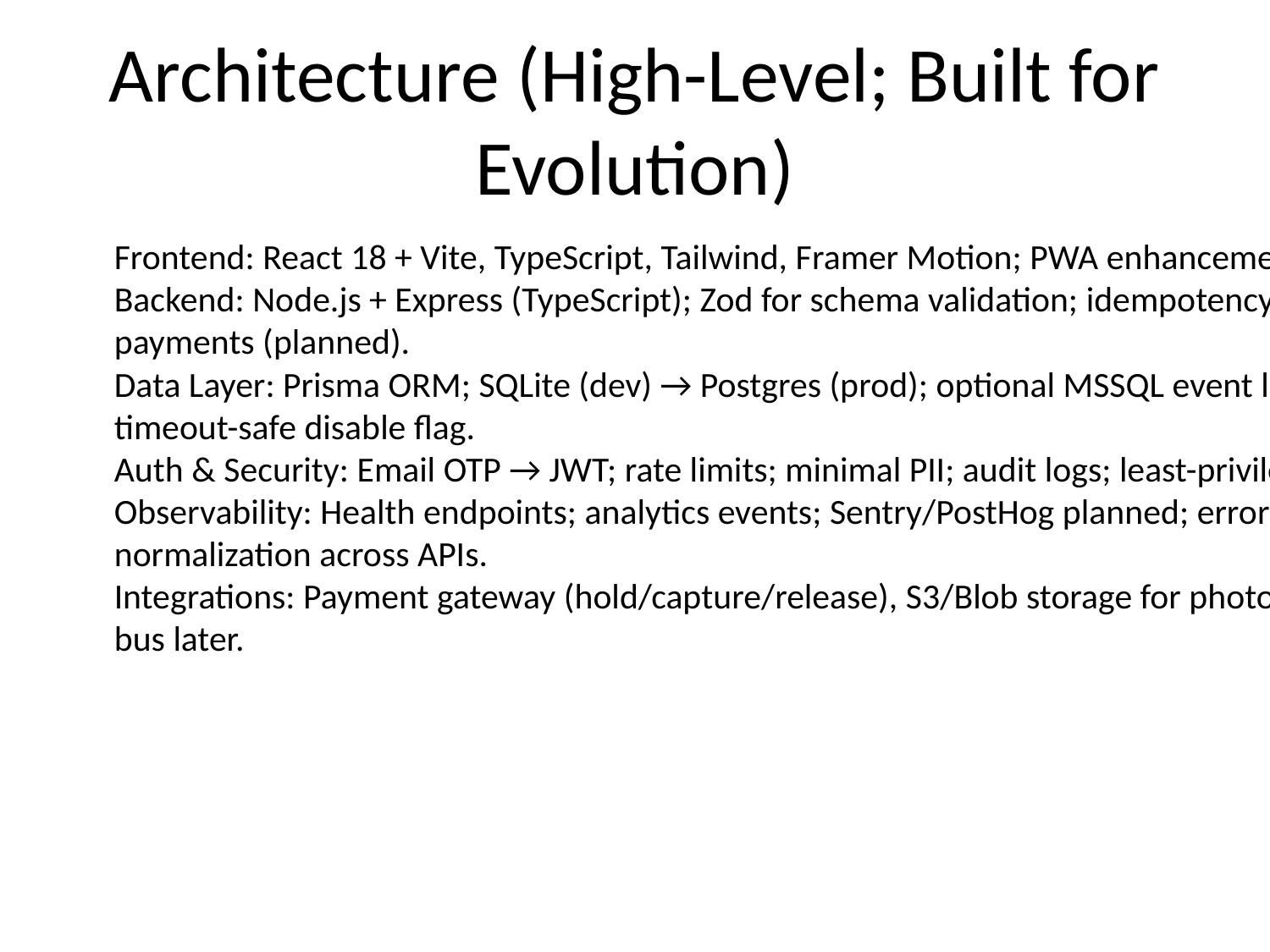

# Architecture (High-Level; Built for Evolution)

Frontend: React 18 + Vite, TypeScript, Tailwind, Framer Motion; PWA enhancements planned.
Backend: Node.js + Express (TypeScript); Zod for schema validation; idempotency patterns for payments (planned).
Data Layer: Prisma ORM; SQLite (dev) → Postgres (prod); optional MSSQL event log with timeout-safe disable flag.
Auth & Security: Email OTP → JWT; rate limits; minimal PII; audit logs; least-privilege principles.
Observability: Health endpoints; analytics events; Sentry/PostHog planned; error envelope normalization across APIs.
Integrations: Payment gateway (hold/capture/release), S3/Blob storage for photos, notification bus later.